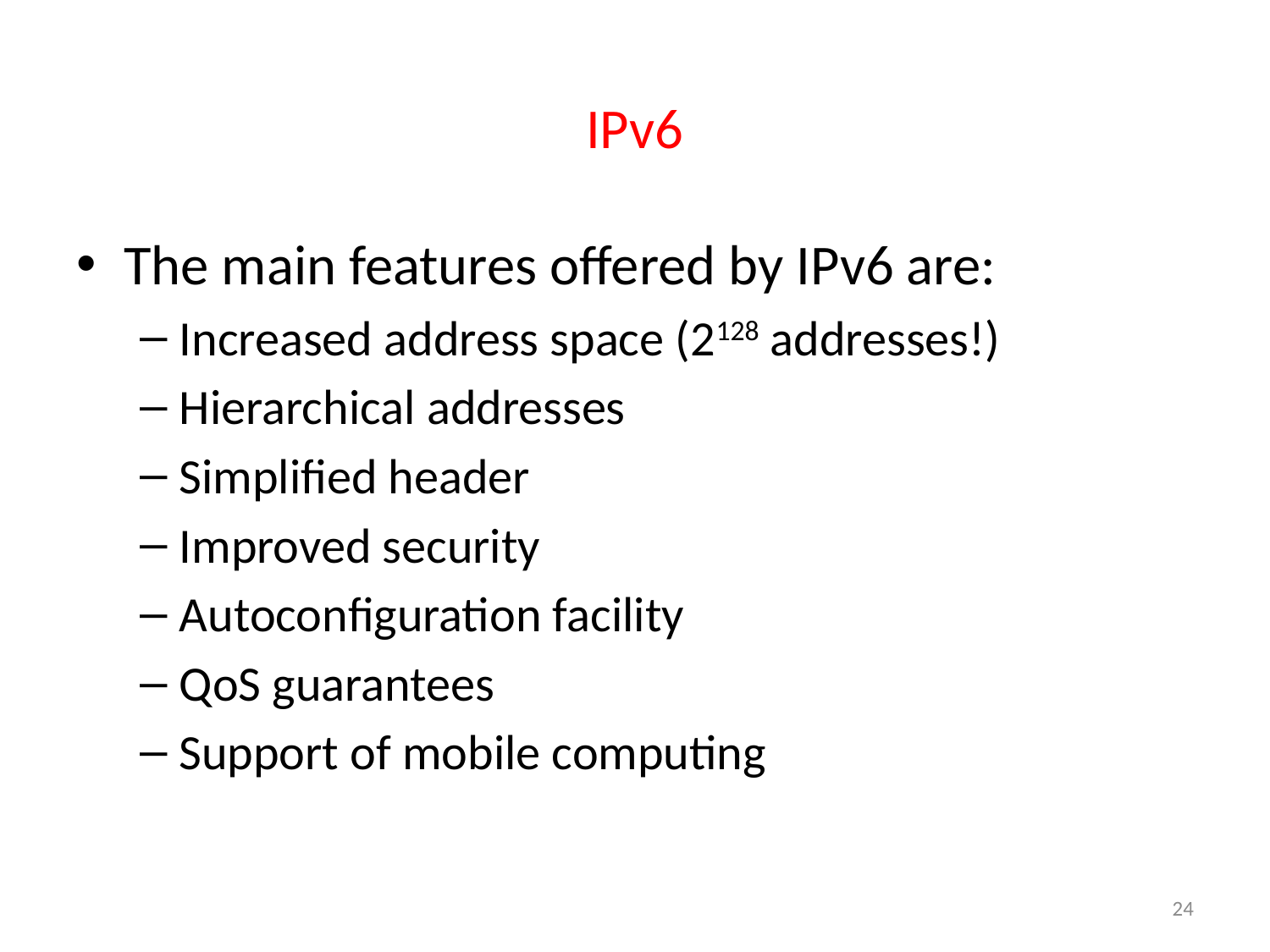

IPv6
The main features offered by IPv6 are:
Increased address space (2128 addresses!)
Hierarchical addresses
Simplified header
Improved security
Autoconfiguration facility
QoS guarantees
Support of mobile computing
24